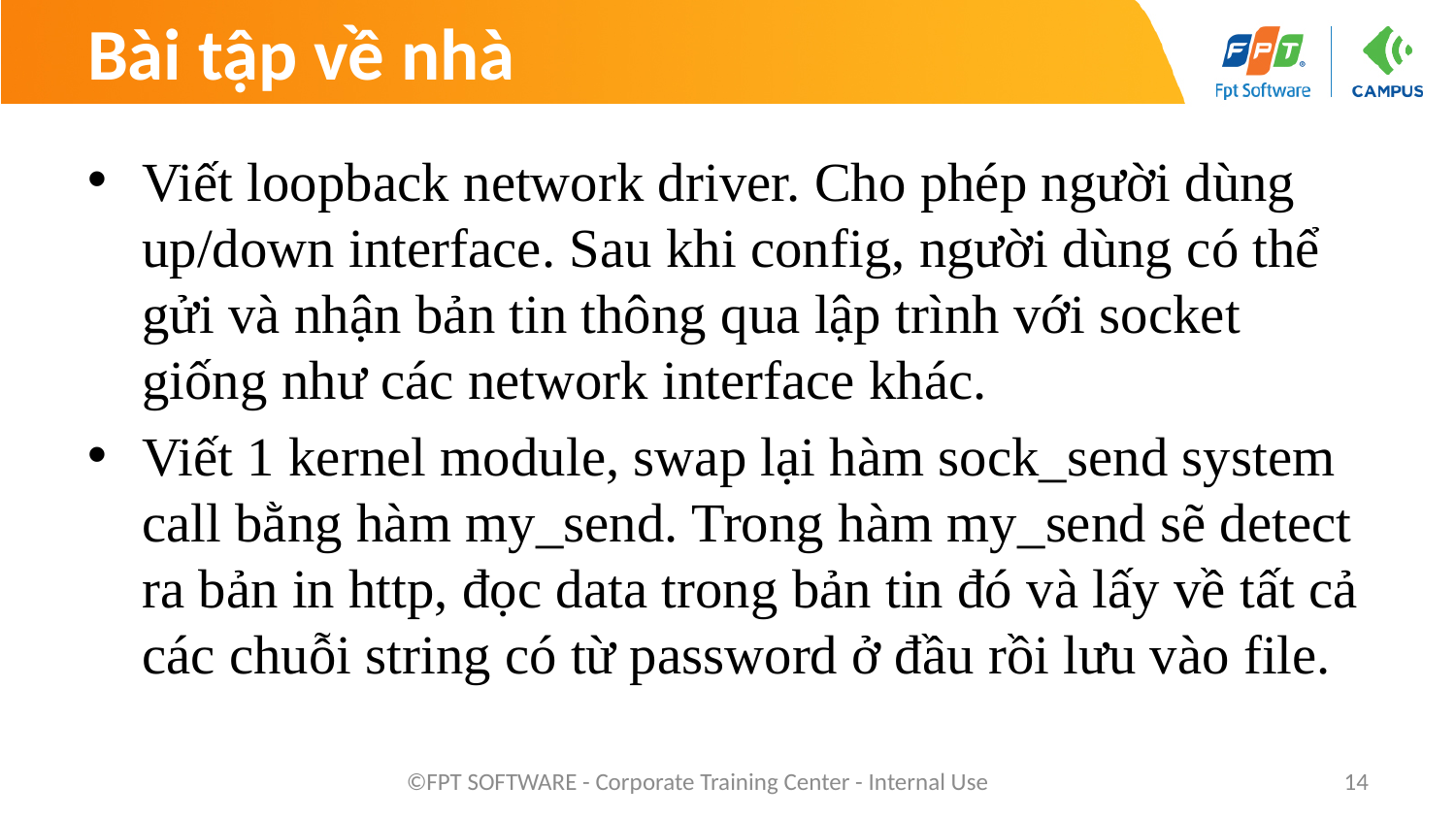

# Bài tập về nhà
Viết loopback network driver. Cho phép người dùng up/down interface. Sau khi config, người dùng có thể gửi và nhận bản tin thông qua lập trình với socket giống như các network interface khác.
Viết 1 kernel module, swap lại hàm sock_send system call bằng hàm my_send. Trong hàm my_send sẽ detect ra bản in http, đọc data trong bản tin đó và lấy về tất cả các chuỗi string có từ password ở đầu rồi lưu vào file.
©FPT SOFTWARE - Corporate Training Center - Internal Use
14